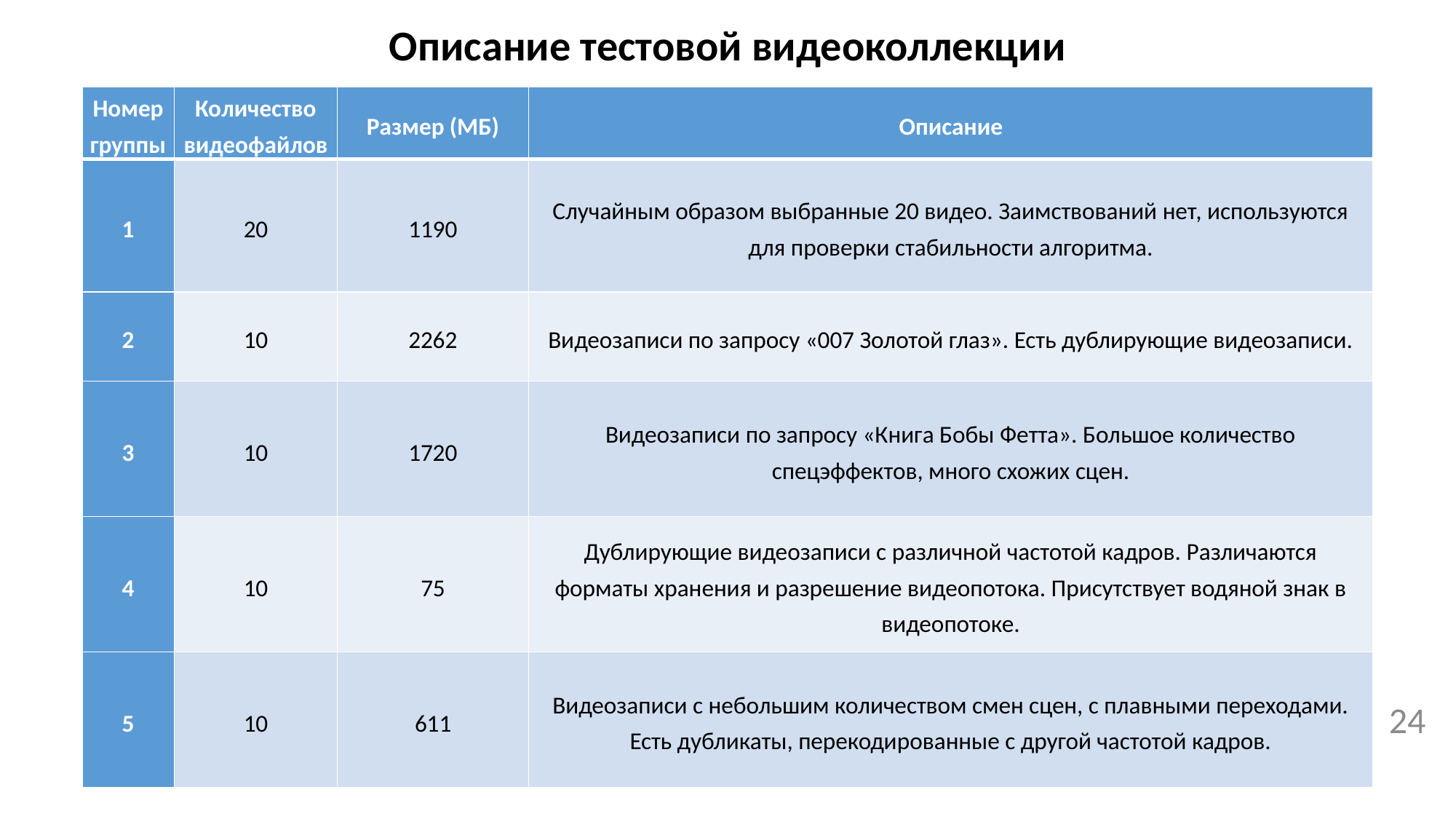

Описание тестовой видеоколлекции
| Номер группы | Количество видеофайлов | Размер (МБ) | Описание |
| --- | --- | --- | --- |
| 1 | 20 | 1190 | Случайным образом выбранные 20 видео. Заимствований нет, используются для проверки стабильности алгоритма. |
| 2 | 10 | 2262 | Видеозаписи по запросу «007 Золотой глаз». Есть дублирующие видеозаписи. |
| 3 | 10 | 1720 | Видеозаписи по запросу «Книга Бобы Фетта». Большое количество спецэффектов, много схожих сцен. |
| 4 | 10 | 75 | Дублирующие видеозаписи с различной частотой кадров. Различаются форматы хранения и разрешение видеопотока. Присутствует водяной знак в видеопотоке. |
| 5 | 10 | 611 | Видеозаписи с небольшим количеством смен сцен, с плавными переходами. Есть дубликаты, перекодированные с другой частотой кадров. |
24